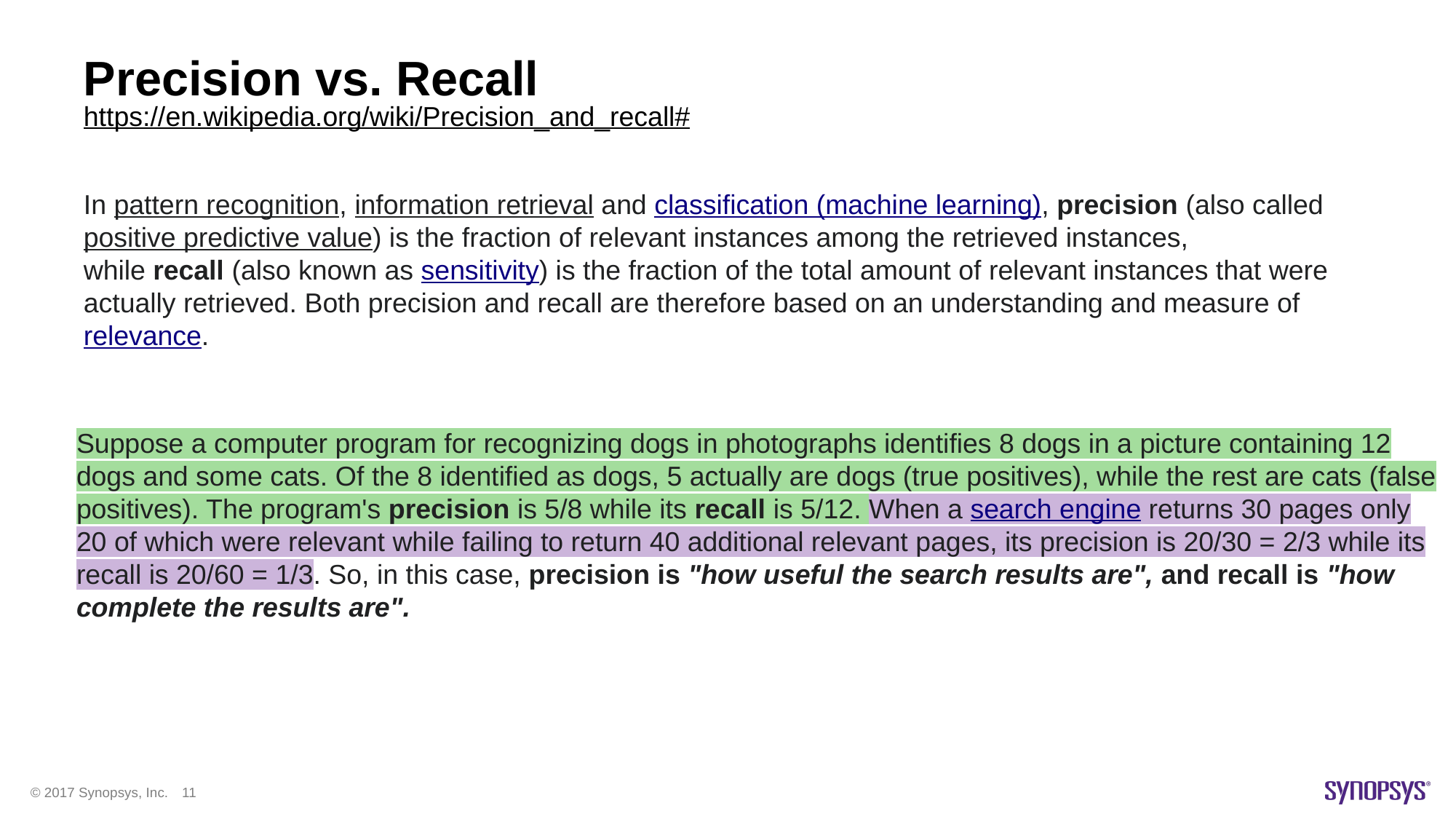

# Precision vs. Recall
https://en.wikipedia.org/wiki/Precision_and_recall#
In pattern recognition, information retrieval and classification (machine learning), precision (also called positive predictive value) is the fraction of relevant instances among the retrieved instances, while recall (also known as sensitivity) is the fraction of the total amount of relevant instances that were actually retrieved. Both precision and recall are therefore based on an understanding and measure of relevance.
Suppose a computer program for recognizing dogs in photographs identifies 8 dogs in a picture containing 12 dogs and some cats. Of the 8 identified as dogs, 5 actually are dogs (true positives), while the rest are cats (false positives). The program's precision is 5/8 while its recall is 5/12. When a search engine returns 30 pages only 20 of which were relevant while failing to return 40 additional relevant pages, its precision is 20/30 = 2/3 while its recall is 20/60 = 1/3. So, in this case, precision is "how useful the search results are", and recall is "how complete the results are".